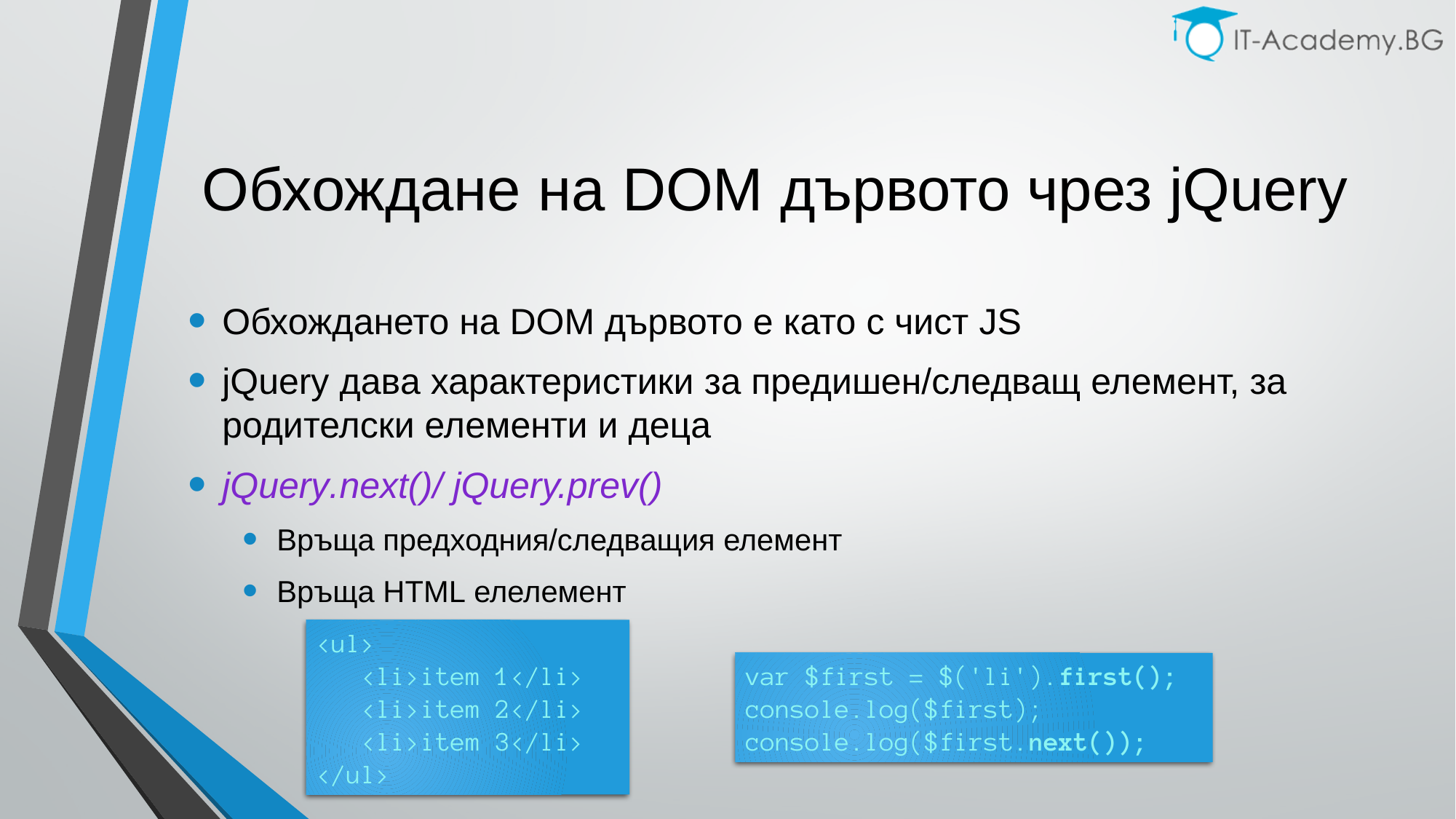

# Обхождане на DOM дървото чрез jQuery
Обхождането на DOM дървото e като с чист JS
jQuery давa характеристики за предишен/следващ елемент, за родителски елементи и деца
jQuery.next()/ jQuery.prev()
Връща предходния/следващия елемент
Връща HTML елелемент
<ul>
   <li>item 1</li>
   <li>item 2</li>
   <li>item 3</li>
</ul>
var $first = $('li').first();
console.log($first);  console.log($first.next());